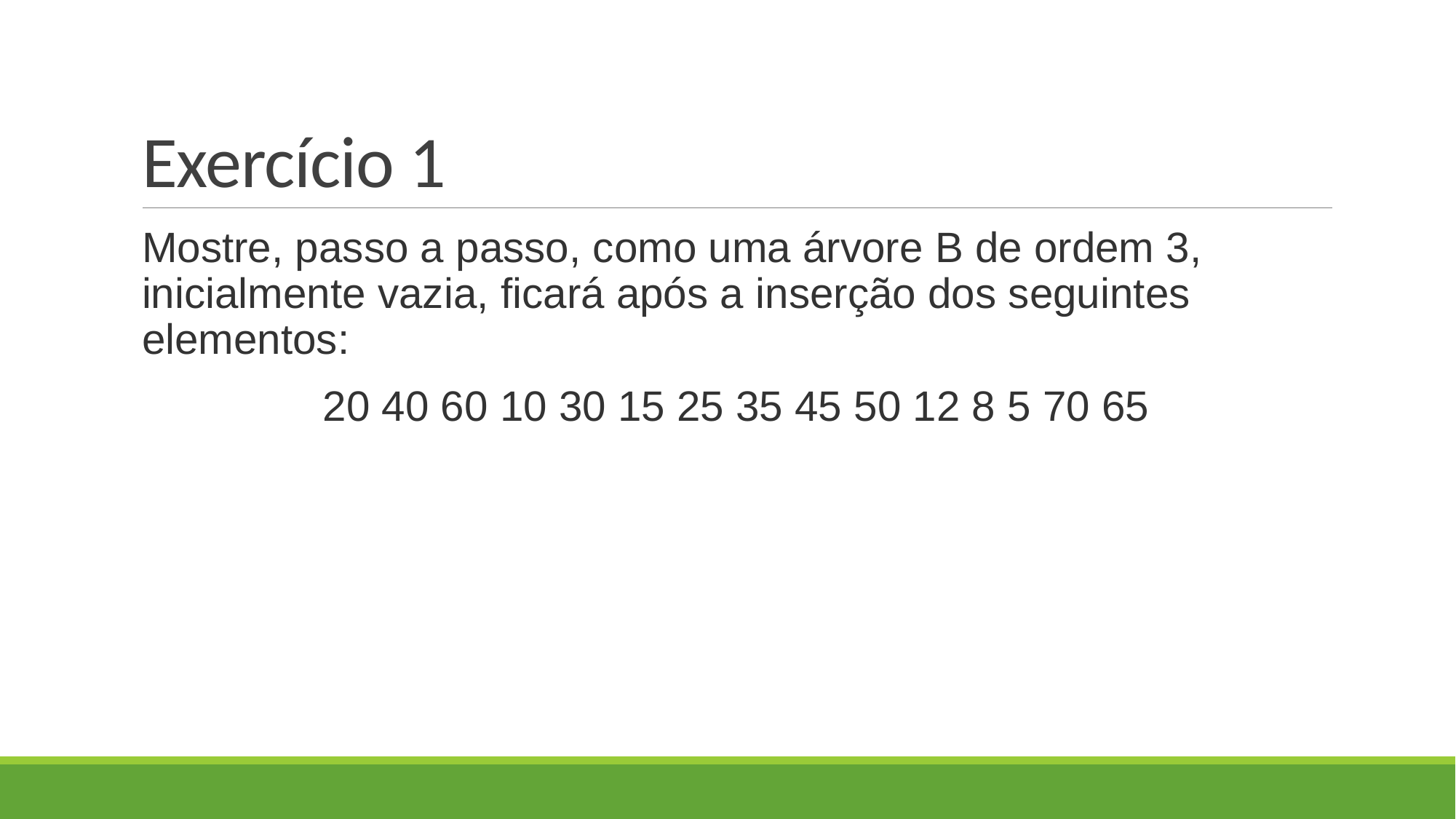

# Exercício 1
Mostre, passo a passo, como uma árvore B de ordem 3, inicialmente vazia, ficará após a inserção dos seguintes elementos:
20 40 60 10 30 15 25 35 45 50 12 8 5 70 65